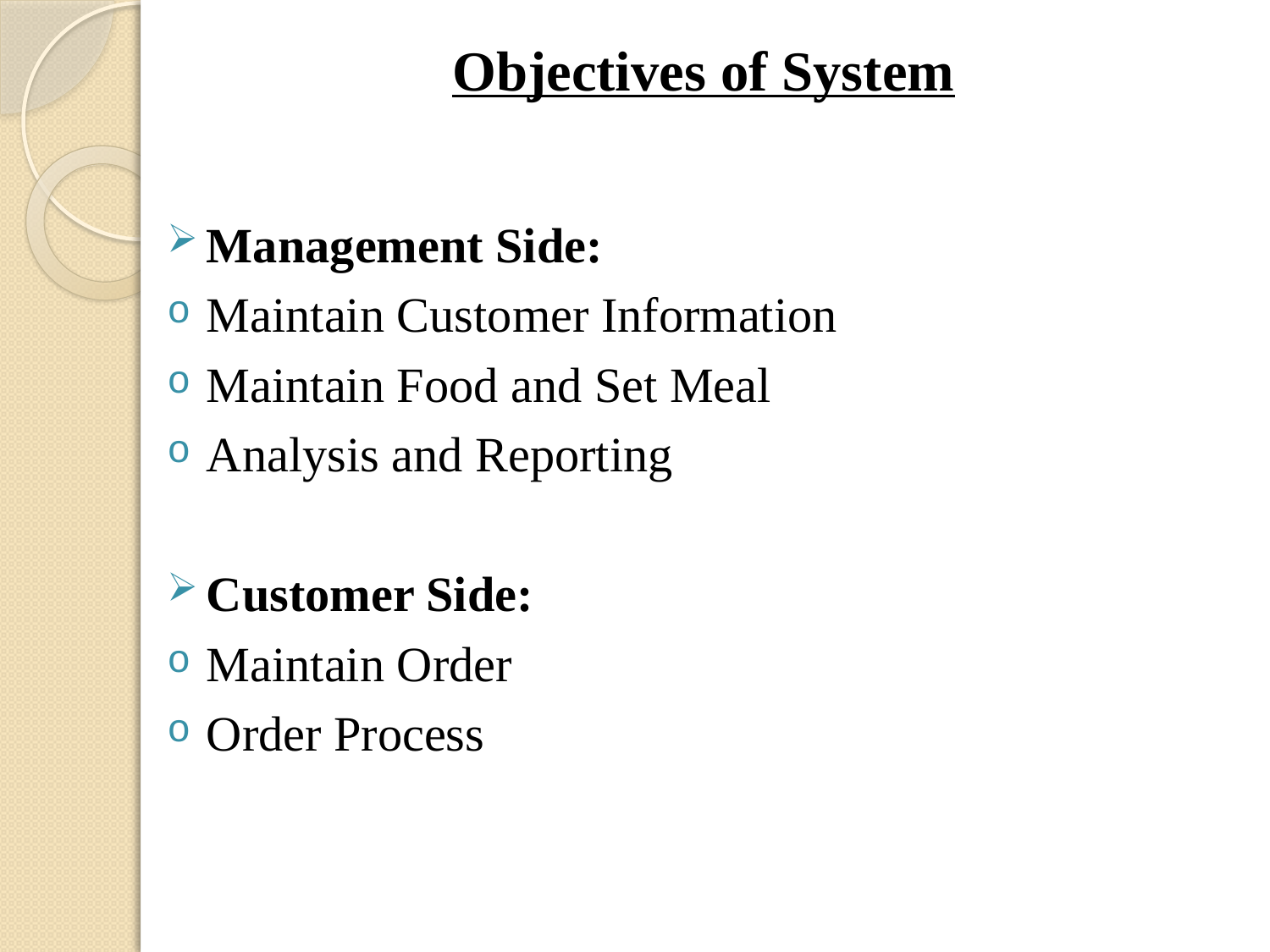

# Objectives of System

Management Side:
Maintain Customer Information
Maintain Food and Set Meal
Analysis and Reporting

Customer Side:
Maintain Order
Order Process